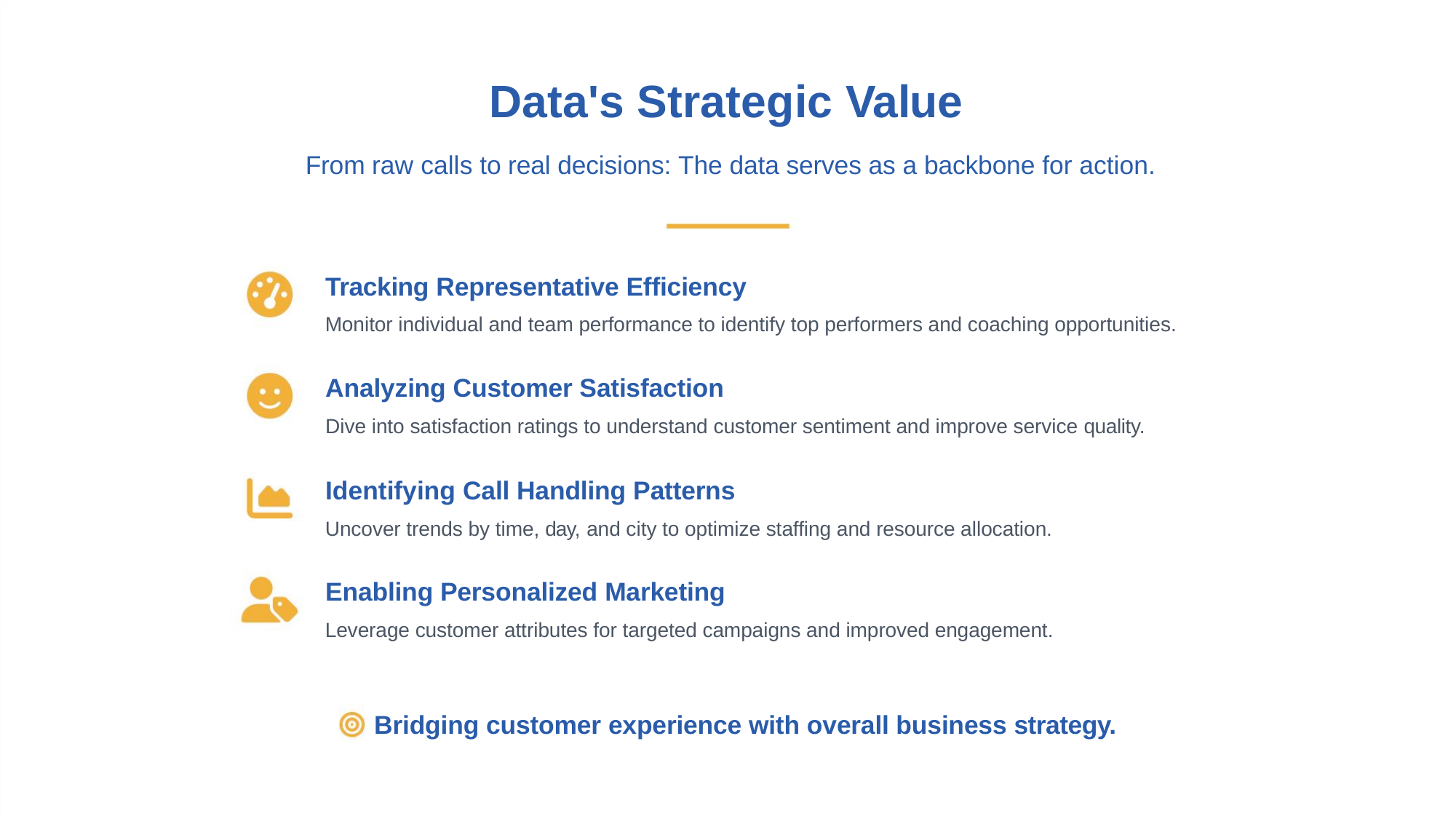

Data's Strategic Value
From raw calls to real decisions: The data serves as a backbone for action.
Tracking Representative Efficiency
Monitor individual and team performance to identify top performers and coaching opportunities.
Analyzing Customer Satisfaction
Dive into satisfaction ratings to understand customer sentiment and improve service quality.
Identifying Call Handling Patterns
Uncover trends by time, day, and city to optimize staffing and resource allocation.
Enabling Personalized Marketing
Leverage customer attributes for targeted campaigns and improved engagement.
Bridging customer experience with overall business strategy.